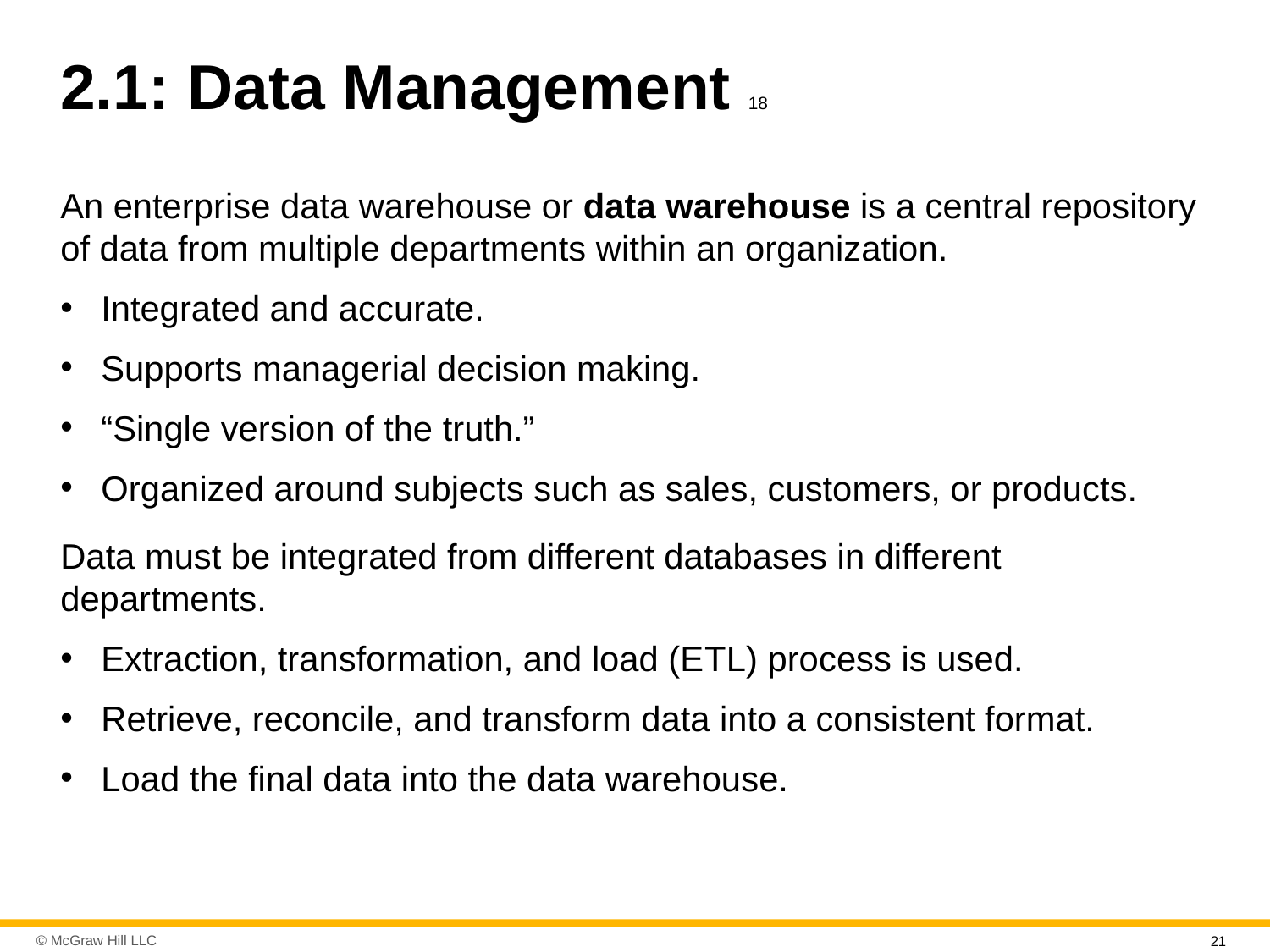

# 2.1: Data Management 18
An enterprise data warehouse or data warehouse is a central repository of data from multiple departments within an organization.
Integrated and accurate.
Supports managerial decision making.
“Single version of the truth.”
Organized around subjects such as sales, customers, or products.
Data must be integrated from different databases in different departments.
Extraction, transformation, and load (E T L) process is used.
Retrieve, reconcile, and transform data into a consistent format.
Load the final data into the data warehouse.
21